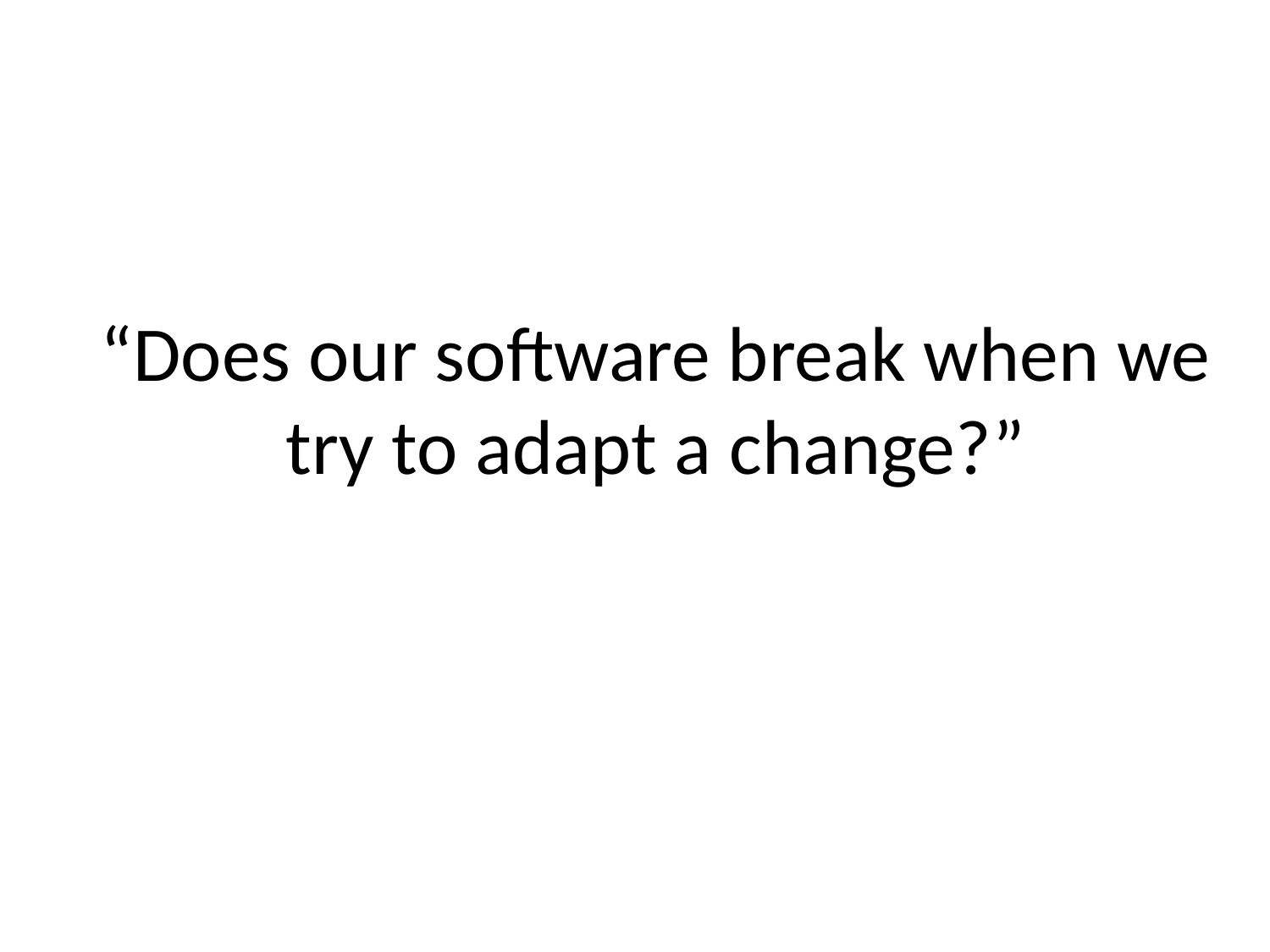

# “Does our software break when we try to adapt a change?”